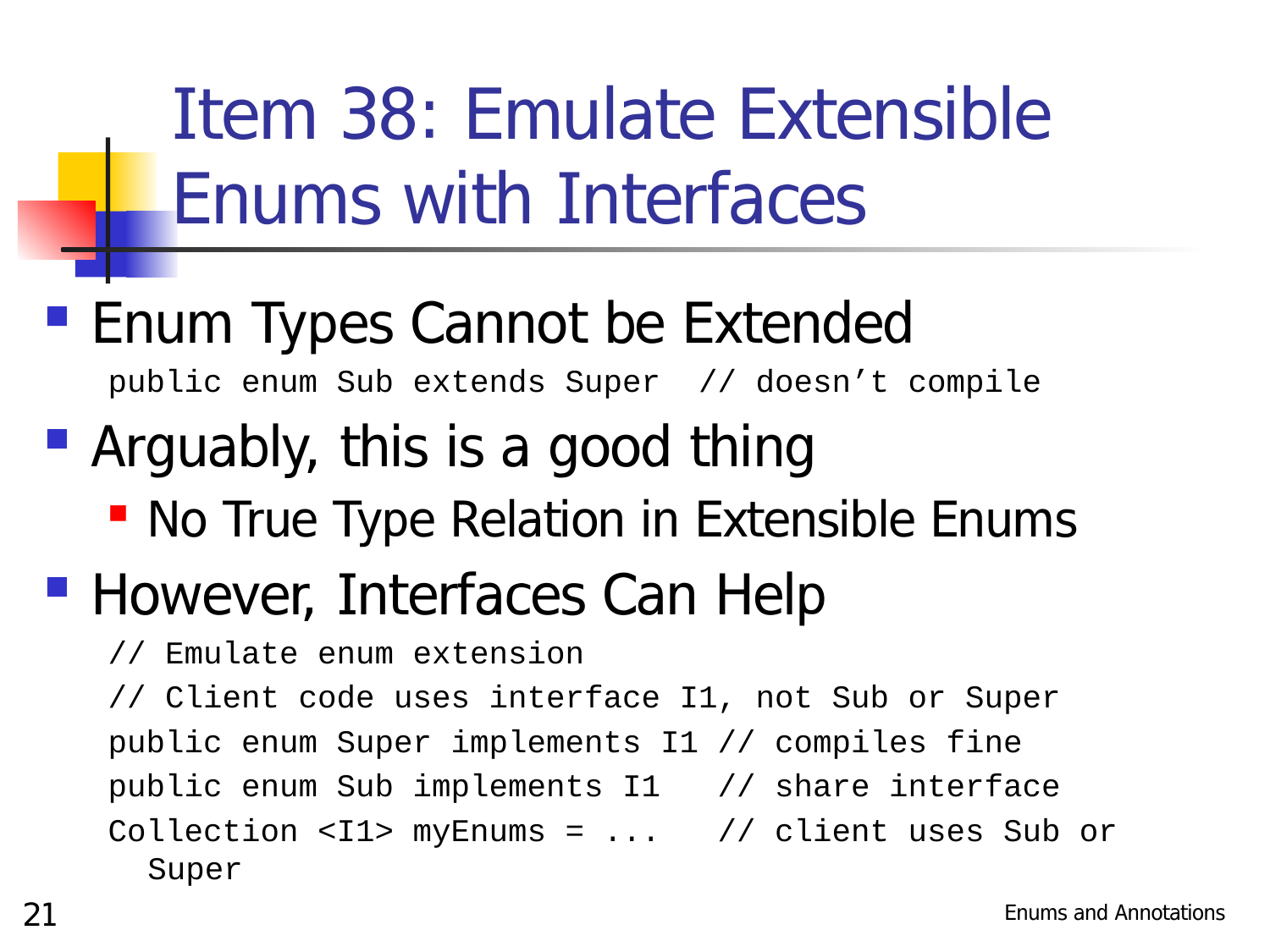

# Item 38: Emulate Extensible Enums with Interfaces
Enum Types Cannot be Extended
public enum Sub extends Super  // doesn’t compile
Arguably, this is a good thing
No True Type Relation in Extensible Enums
However, Interfaces Can Help
// Emulate enum extension
// Client code uses interface I1, not Sub or Super
public enum Super implements I1 // compiles fine
public enum Sub implements I1   // share interface
Collection <I1> myEnums = ...   // client uses Sub or Super